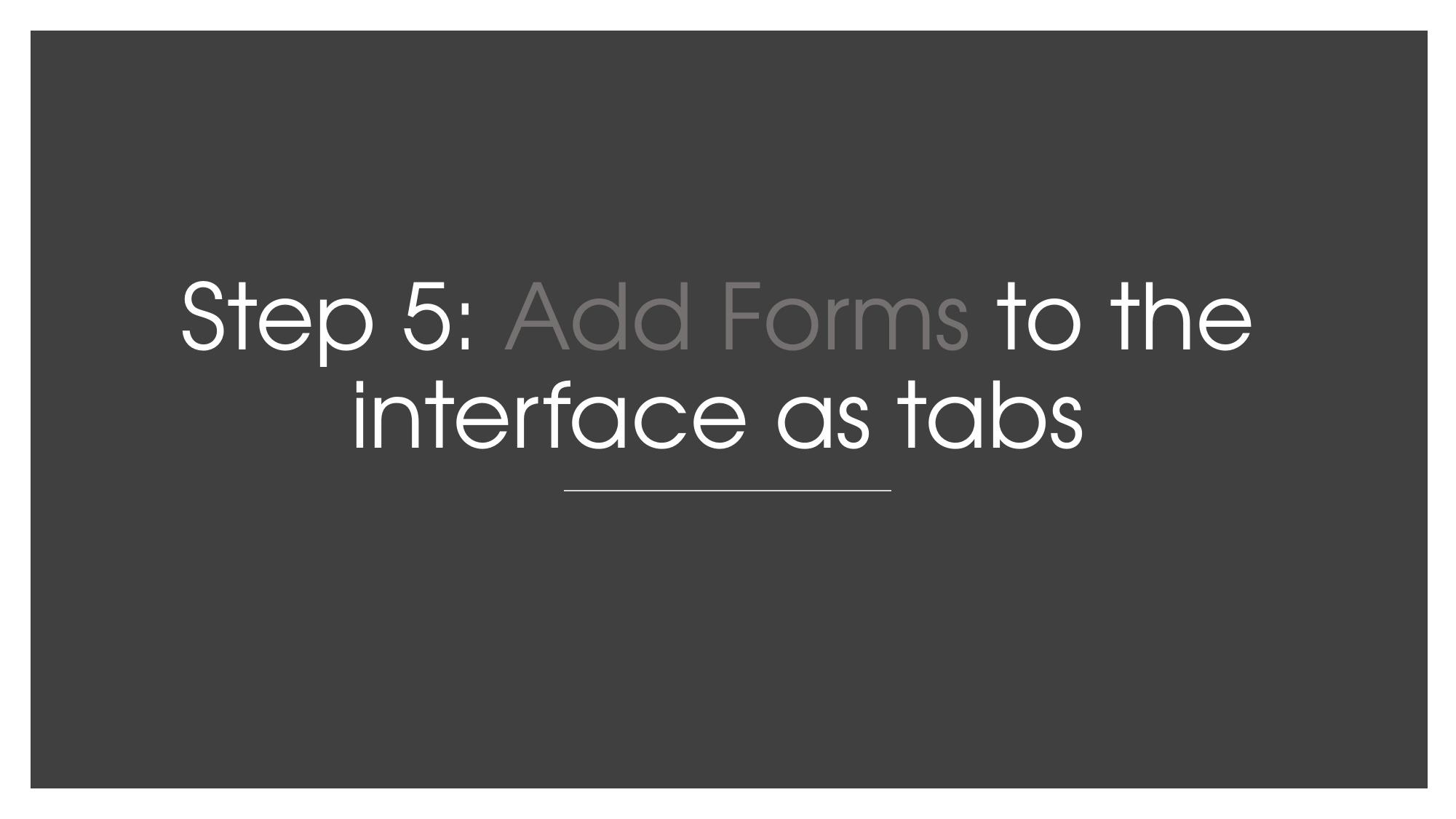

# Step 5: Add Forms to the interface as tabs